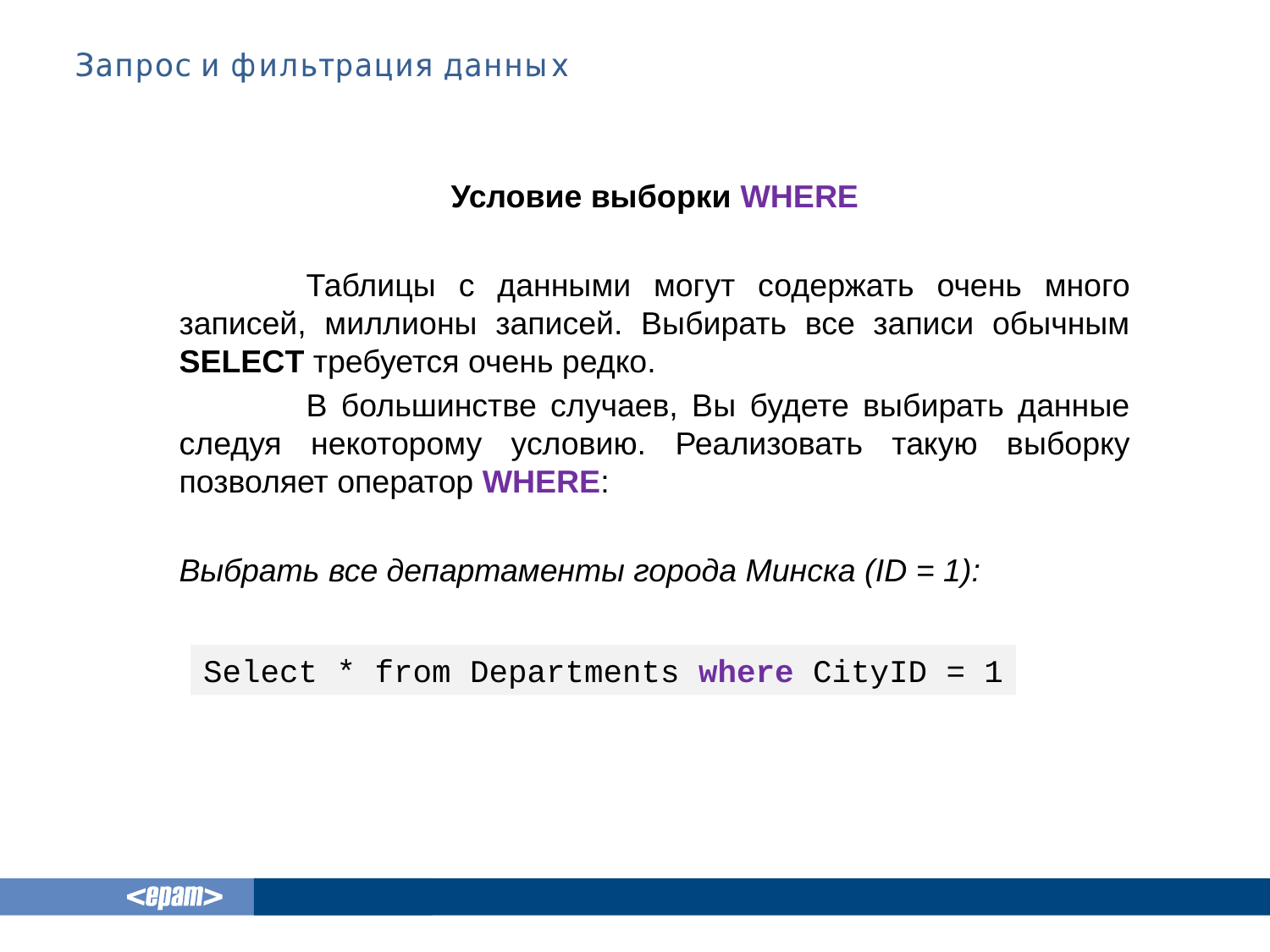

# Запрос и фильтрация данных
	Условие выборки WHERE

		Таблицы с данными могут содержать очень много записей, миллионы записей. Выбирать все записи обычным SELECT требуется очень редко.
		В большинстве случаев, Вы будете выбирать данные следуя некоторому условию. Реализовать такую выборку позволяет оператор WHERE:

	Выбрать все департаменты города Минска (ID = 1):

Select * from Departments where CityID = 1